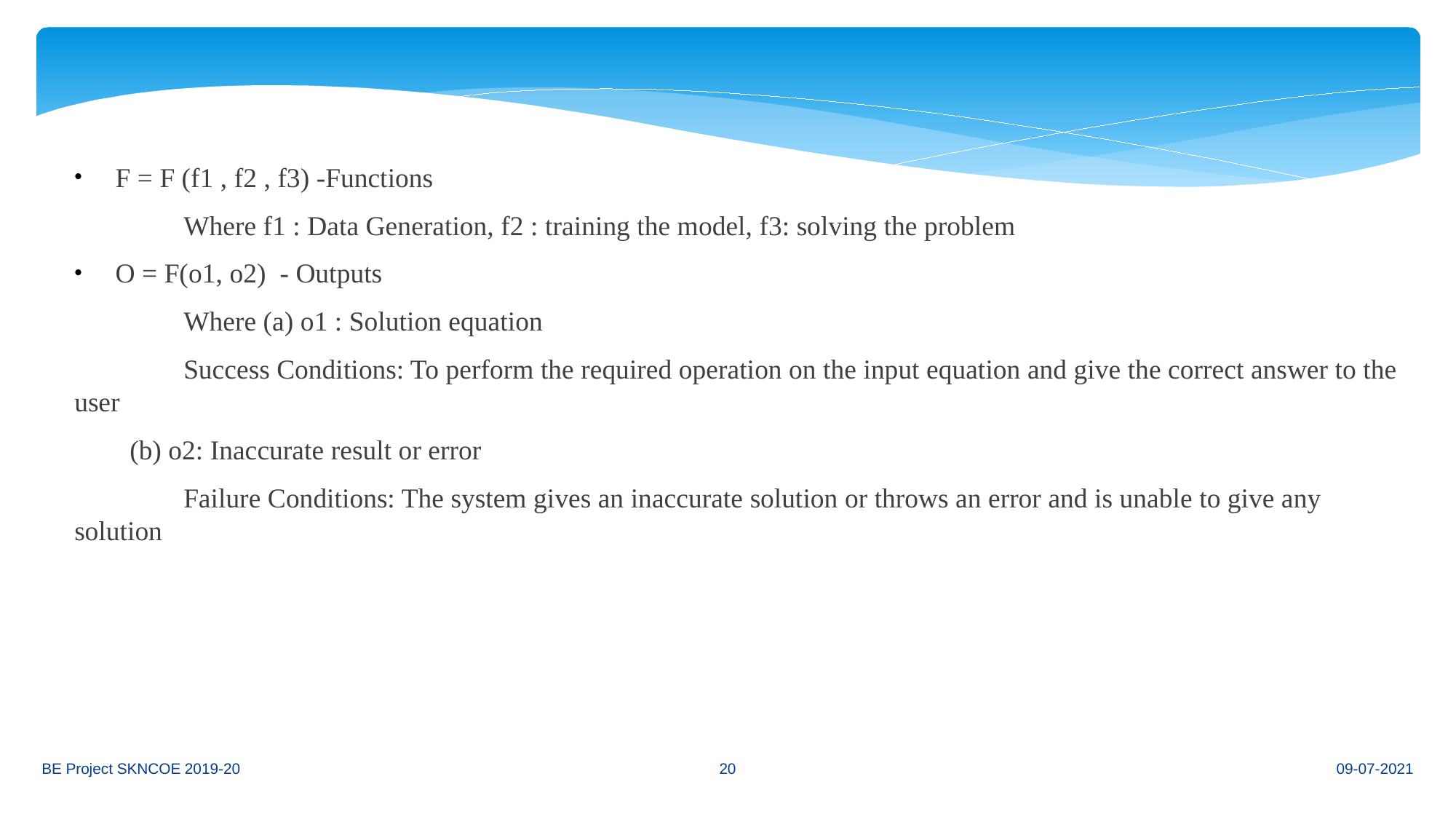

F = F (f1 , f2 , f3) -Functions
	Where f1 : Data Generation, f2 : training the model, f3: solving the problem
O = F(o1, o2)  - Outputs
	Where (a) o1 : Solution equation
	Success Conditions: To perform the required operation on the input equation and give the correct answer to the user
        (b) o2: Inaccurate result or error
	Failure Conditions: The system gives an inaccurate solution or throws an error and is unable to give any solution
20
BE Project SKNCOE 2019-20
09-07-2021